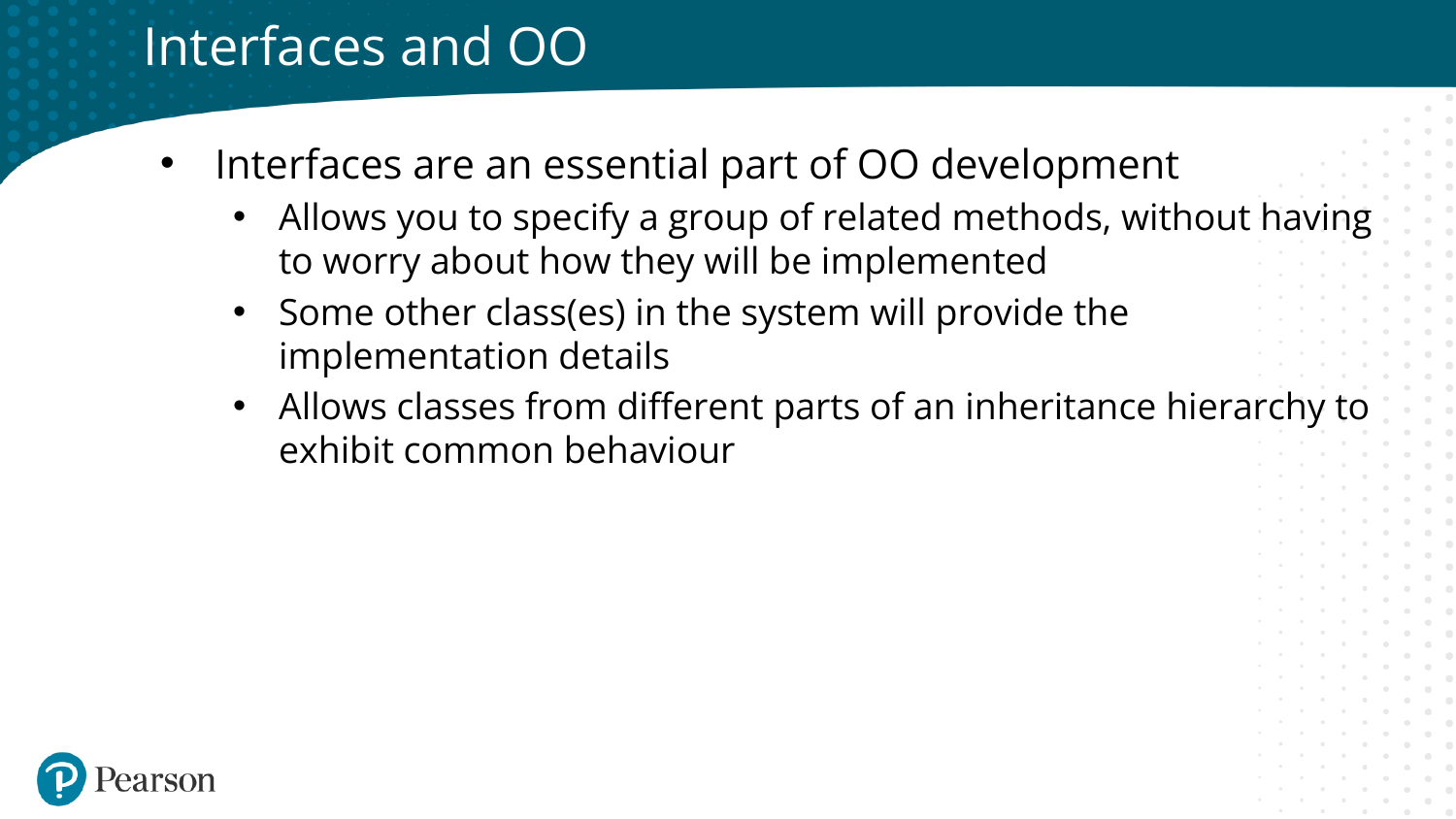

# Interfaces and OO
Interfaces are an essential part of OO development
Allows you to specify a group of related methods, without having to worry about how they will be implemented
Some other class(es) in the system will provide the implementation details
Allows classes from different parts of an inheritance hierarchy to exhibit common behaviour